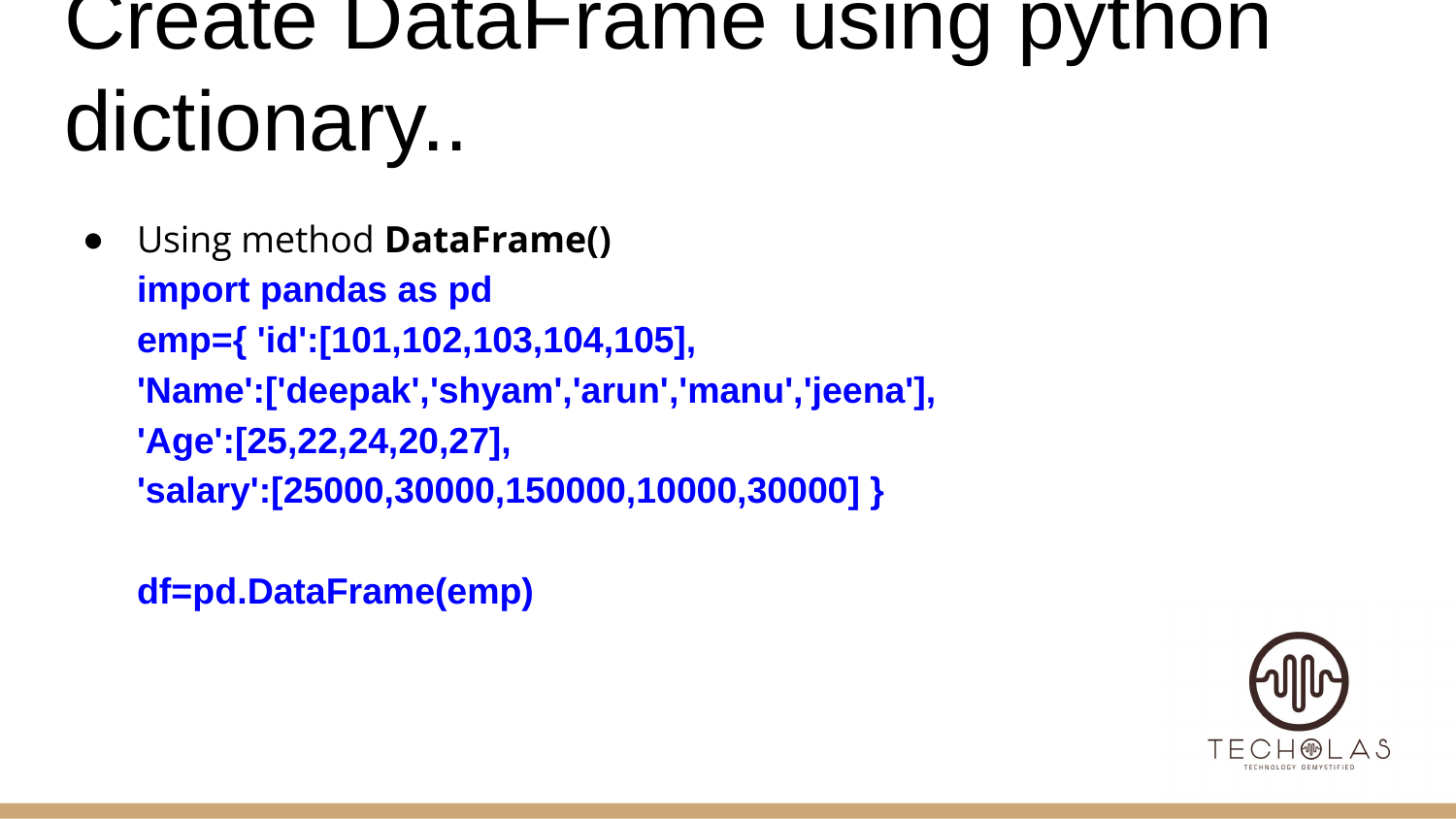

# Create DataFrame using python dictionary..
Using method DataFrame()
import pandas as pd
emp={ 'id':[101,102,103,104,105],
'Name':['deepak','shyam','arun','manu','jeena'],
'Age':[25,22,24,20,27],
'salary':[25000,30000,150000,10000,30000] }
df=pd.DataFrame(emp)